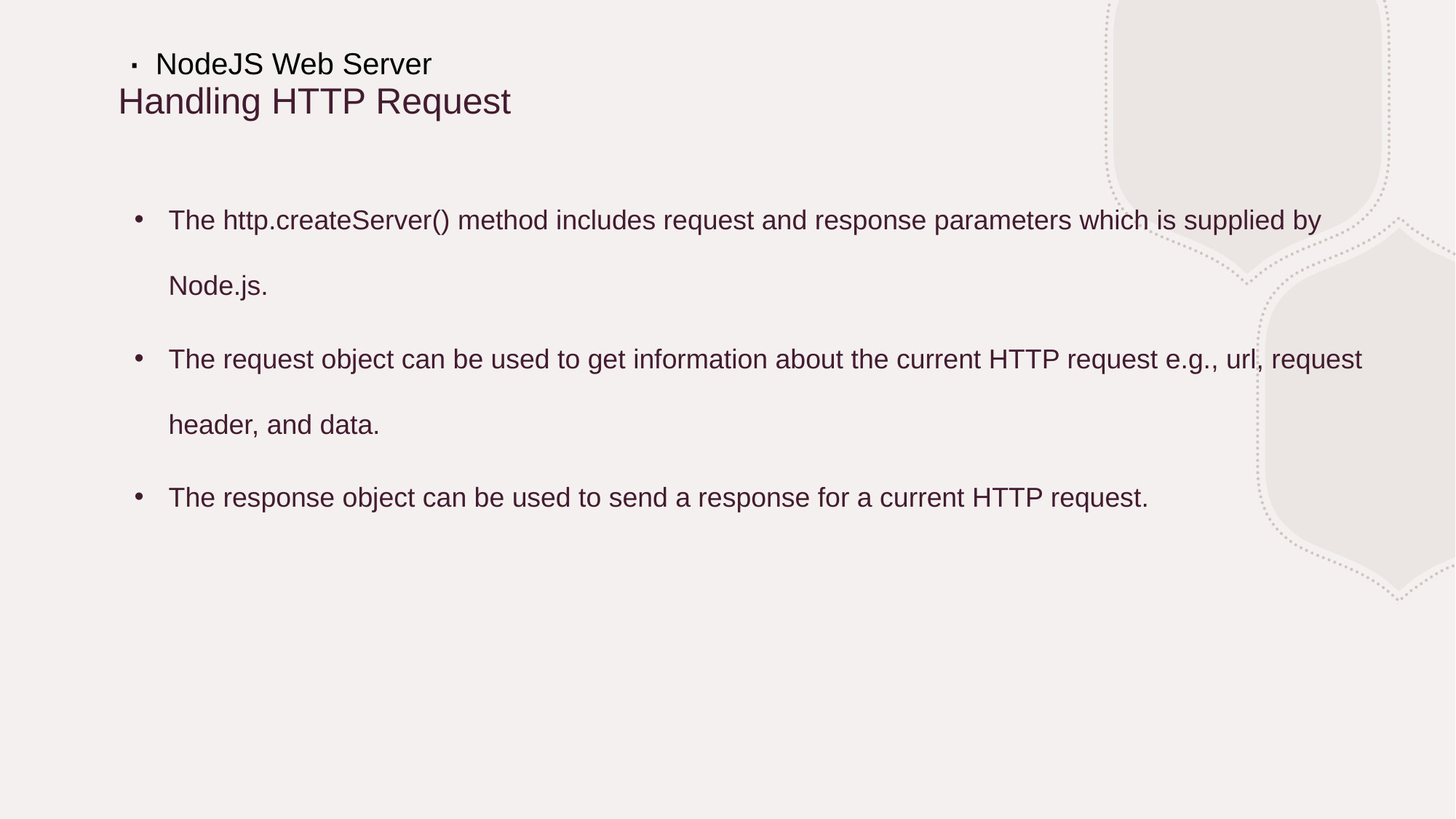

NodeJS Web Server
# Handling HTTP Request
The http.createServer() method includes request and response parameters which is supplied by Node.js.
The request object can be used to get information about the current HTTP request e.g., url, request header, and data.
The response object can be used to send a response for a current HTTP request.